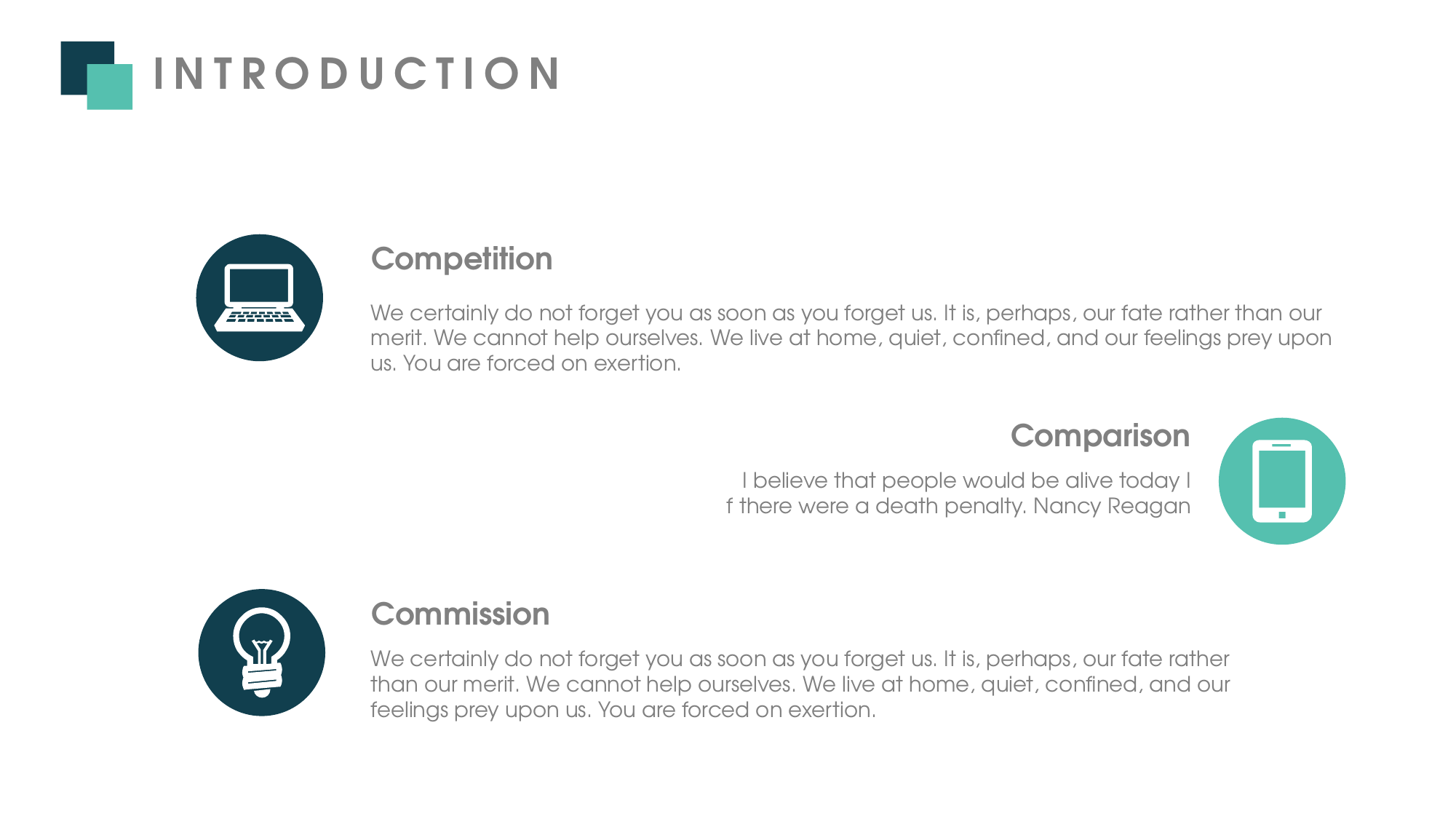

INTRODUCTION

Competition
We certainly do not forget you as soon as you forget us. It is, perhaps, our fate rather than our merit. We cannot help ourselves. We live at home, quiet, confined, and our feelings prey upon us. You are forced on exertion.
Comparison
I believe that people would be alive today I
f there were a death penalty. Nancy Reagan

Commission
We certainly do not forget you as soon as you forget us. It is, perhaps, our fate rather than our merit. We cannot help ourselves. We live at home, quiet, confined, and our feelings prey upon us. You are forced on exertion.